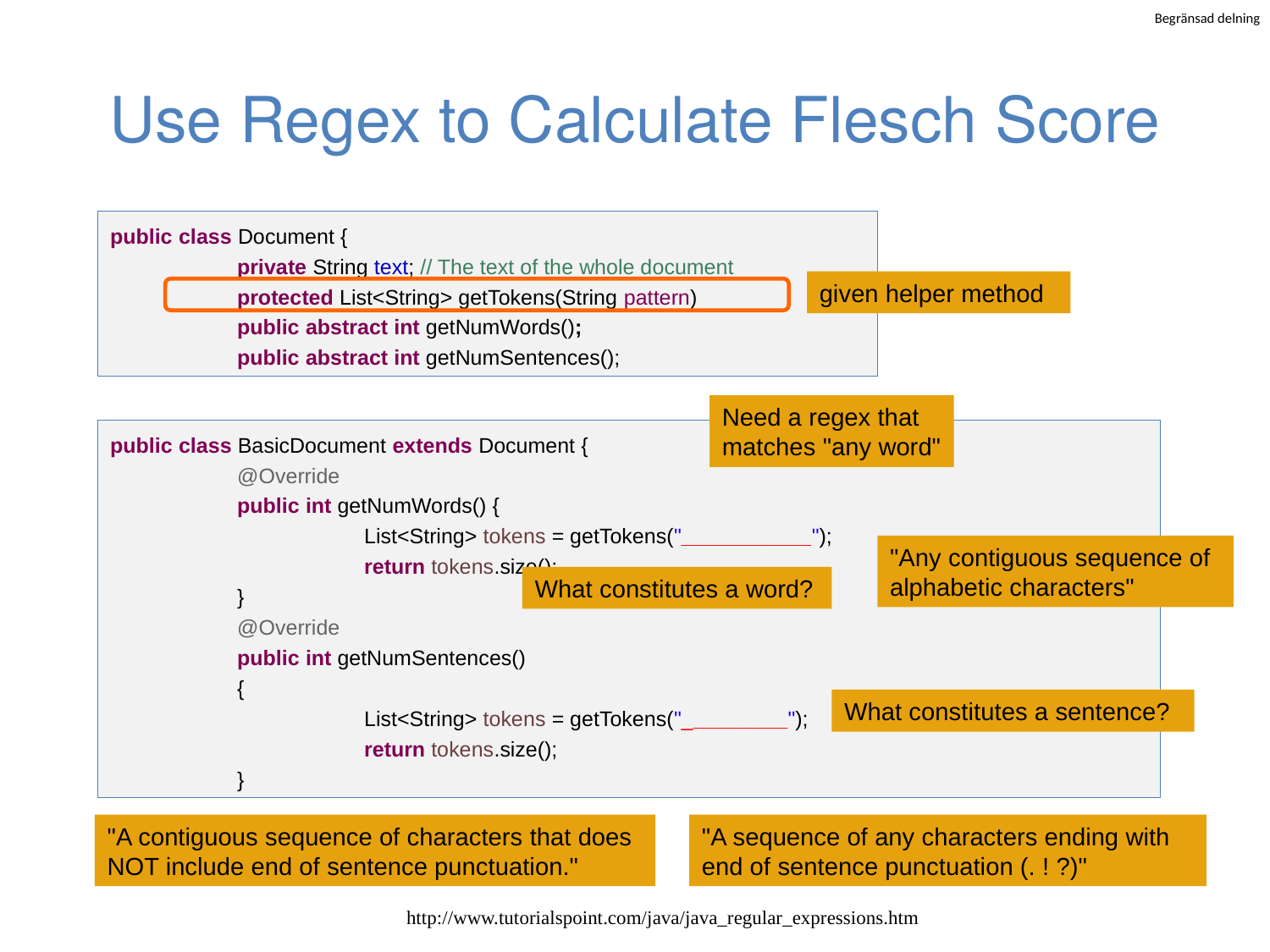

# Use Regex to Calculate Flesch Score
public class Document {
	private String text; // The text of the whole document
	protected List<String> getTokens(String pattern)
	public abstract int getNumWords();
	public abstract int getNumSentences();
given helper method

Need a regex that matches "any word"
public class BasicDocument extends Document {
	@Override
	public int getNumWords() {
		List<String> tokens = getTokens("___________");
		return tokens.size();
	}
	@Override
	public int getNumSentences()
	{
		List<String> tokens = getTokens("_________");
		return tokens.size();
	}
"Any contiguous sequence of alphabetic characters"
What constitutes a word?
What constitutes a sentence?
"A contiguous sequence of characters that does NOT include end of sentence punctuation."
"A sequence of any characters ending with end of sentence punctuation (. ! ?)"
http://www.tutorialspoint.com/java/java_regular_expressions.htm